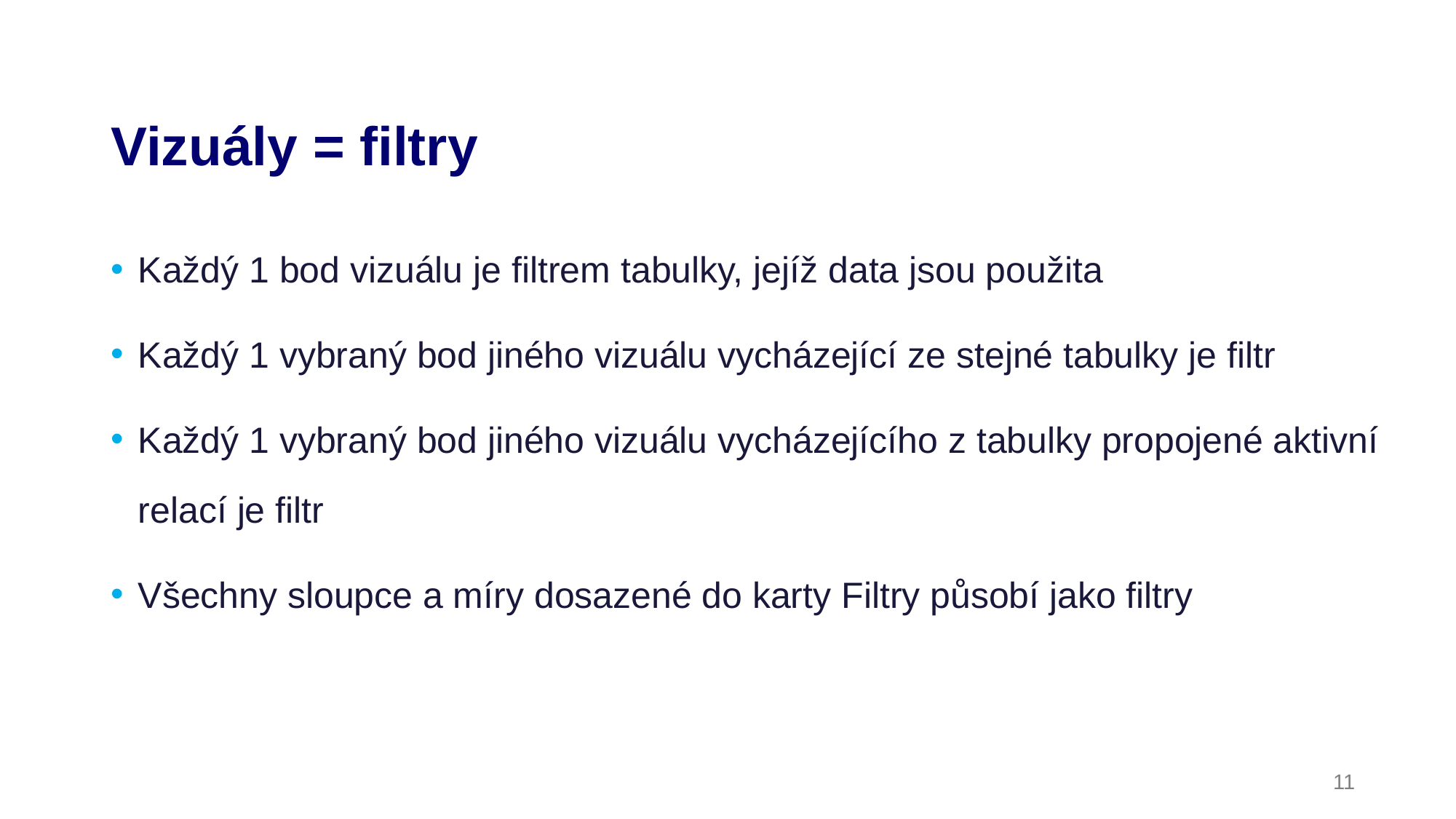

# Vizuály = filtry
Každý 1 bod vizuálu je filtrem tabulky, jejíž data jsou použita
Každý 1 vybraný bod jiného vizuálu vycházející ze stejné tabulky je filtr
Každý 1 vybraný bod jiného vizuálu vycházejícího z tabulky propojené aktivní relací je filtr
Všechny sloupce a míry dosazené do karty Filtry působí jako filtry

11